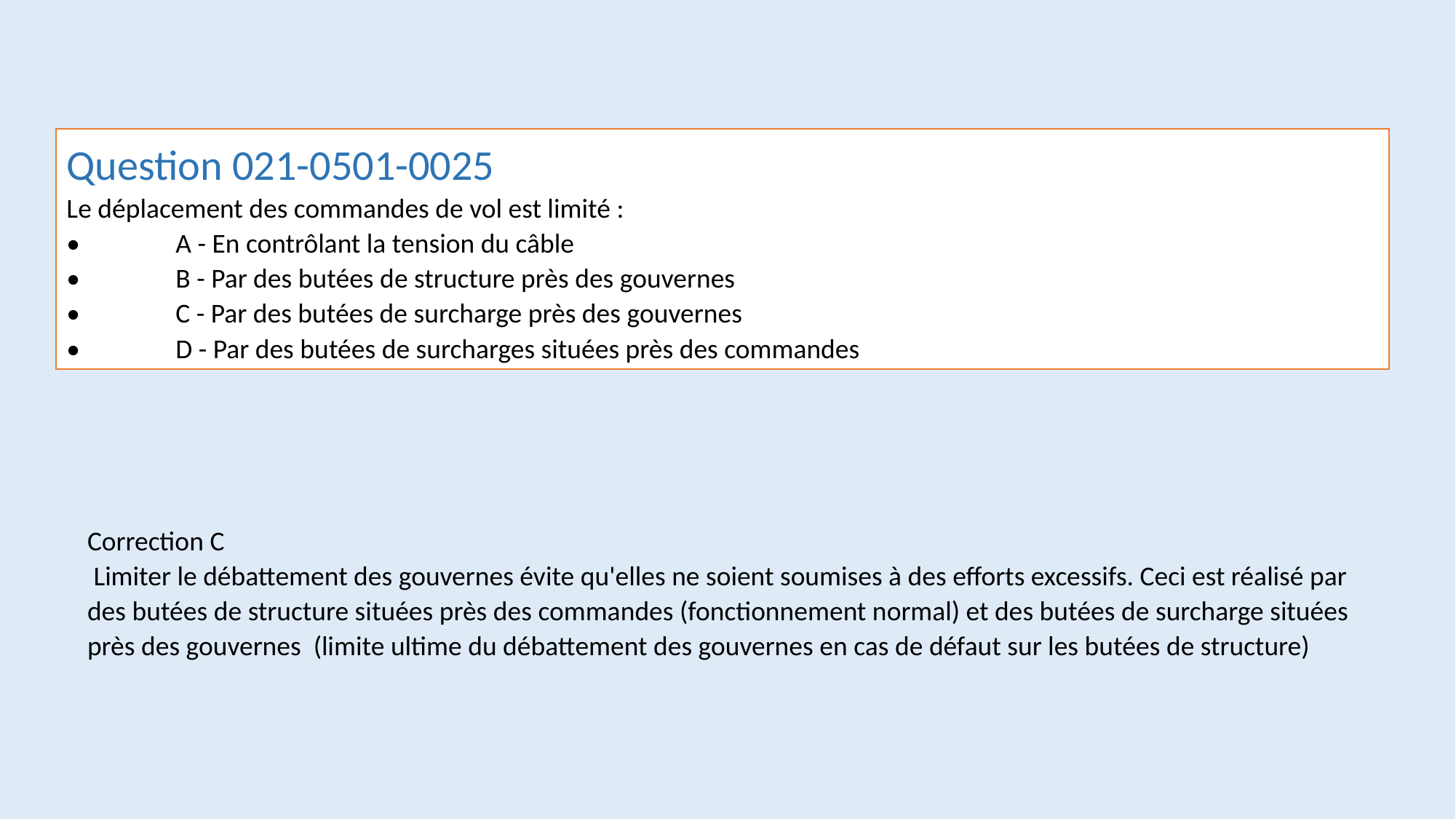

Question 021-0501-0025
Le déplacement des commandes de vol est limité :
•	A - En contrôlant la tension du câble
•	B - Par des butées de structure près des gouvernes
•	C - Par des butées de surcharge près des gouvernes
•	D - Par des butées de surcharges situées près des commandes
Correction C
 Limiter le débattement des gouvernes évite qu'elles ne soient soumises à des efforts excessifs. Ceci est réalisé par des butées de structure situées près des commandes (fonctionnement normal) et des butées de surcharge situées près des gouvernes  (limite ultime du débattement des gouvernes en cas de défaut sur les butées de structure)